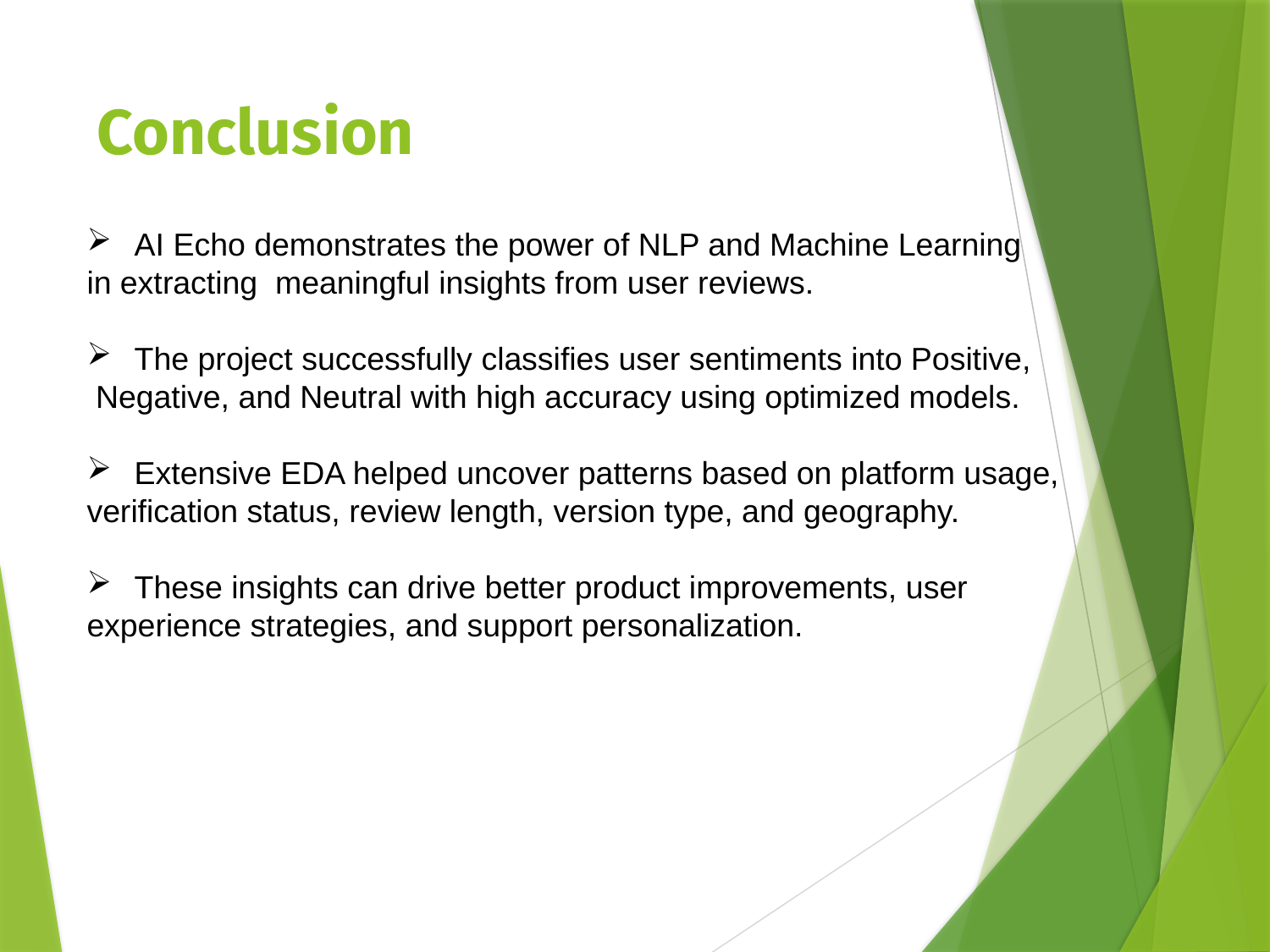

# Conclusion
AI Echo demonstrates the power of NLP and Machine Learning
in extracting  meaningful insights from user reviews.

The project successfully classifies user sentiments into Positive,
 Negative, and Neutral with high accuracy using optimized models.

Extensive EDA helped uncover patterns based on platform usage,
verification status, review length, version type, and geography.

These insights can drive better product improvements, user
experience strategies, and support personalization.